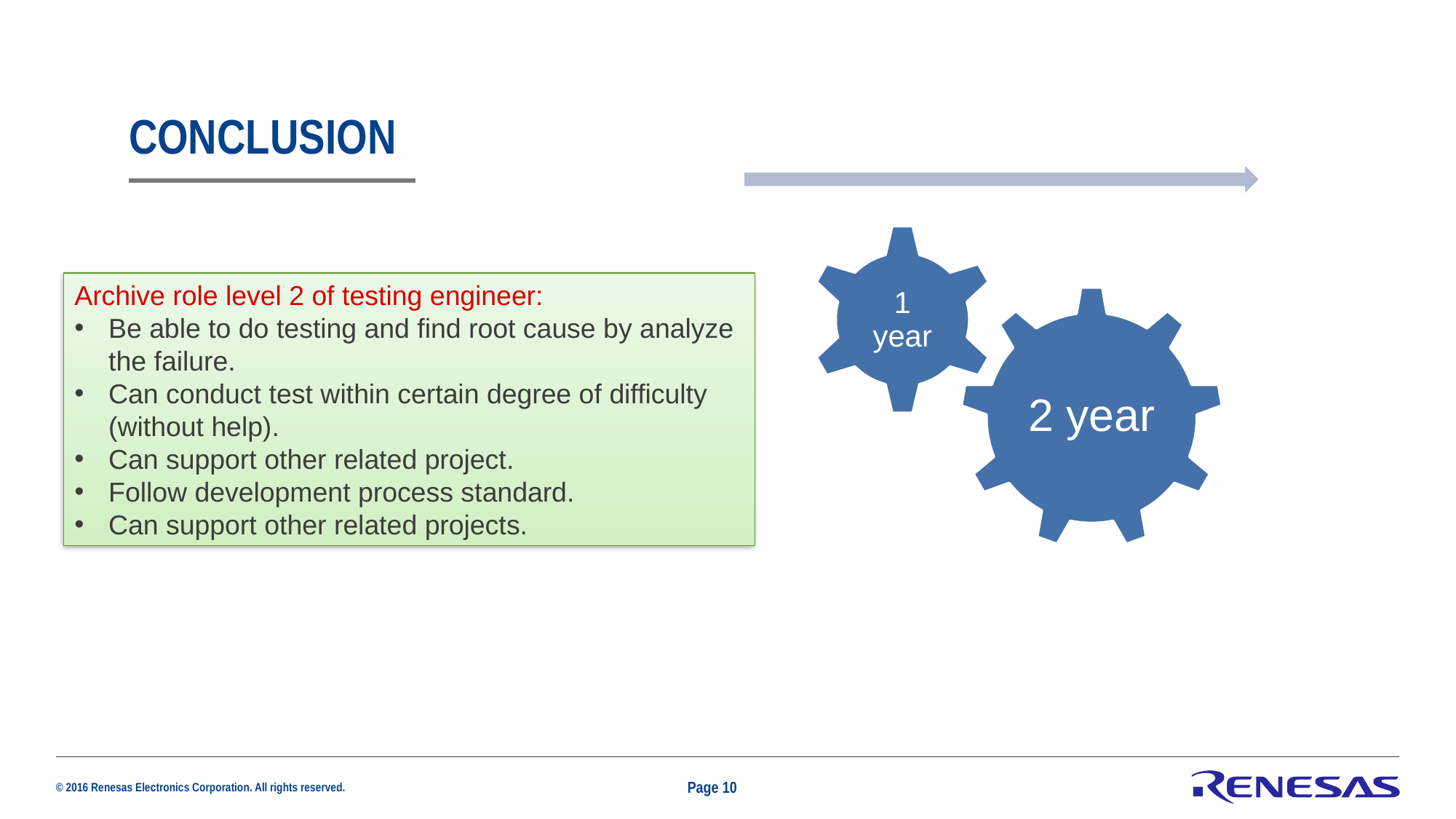

# Conclusion
2 year
1 year
Archive role level 2 of testing engineer:
Be able to do testing and find root cause by analyze the failure.
Can conduct test within certain degree of difficulty (without help).
Can support other related project.
Follow development process standard.
Can support other related projects.
Page 10